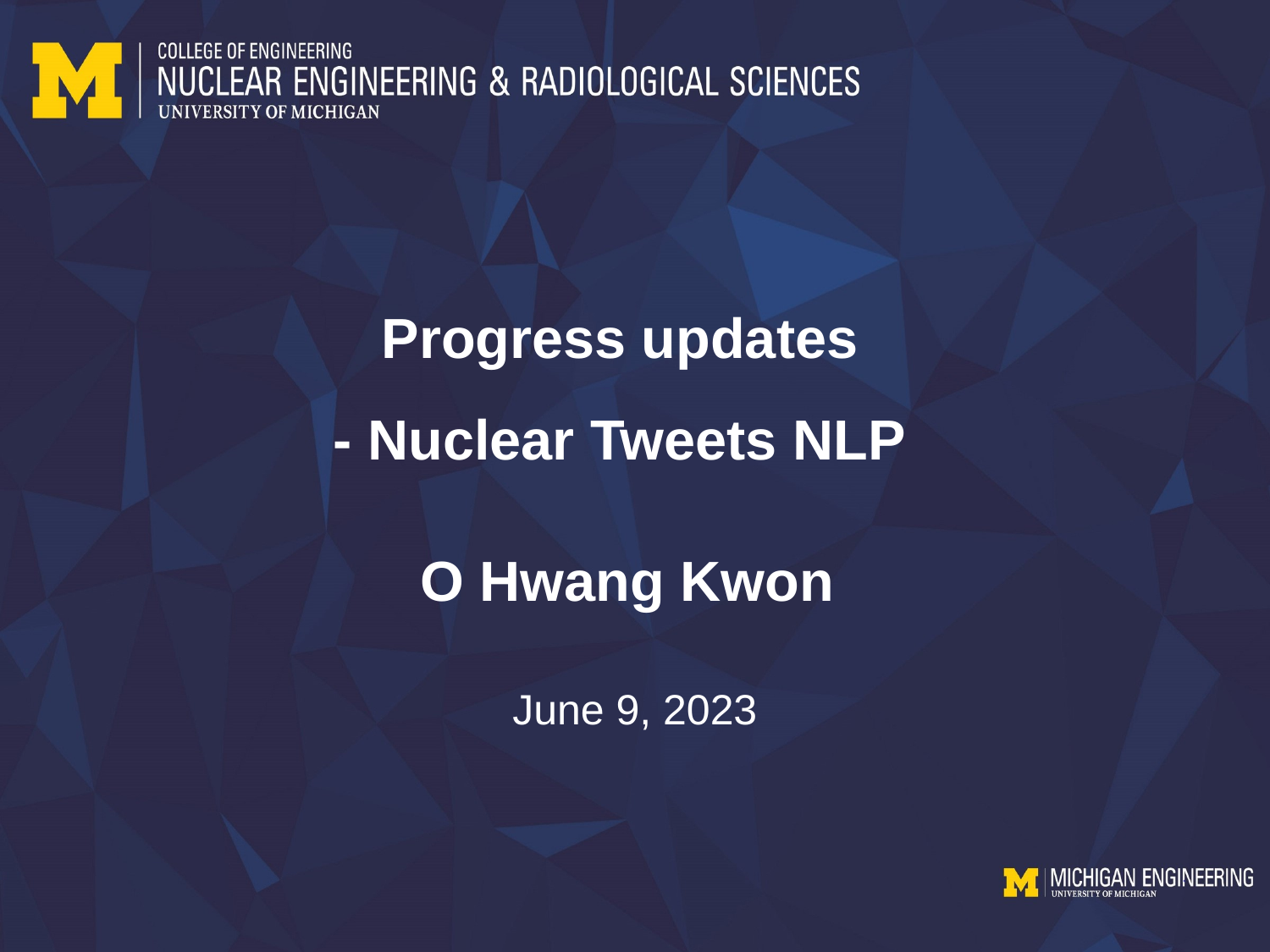

# Progress updates - Nuclear Tweets NLP
O Hwang Kwon